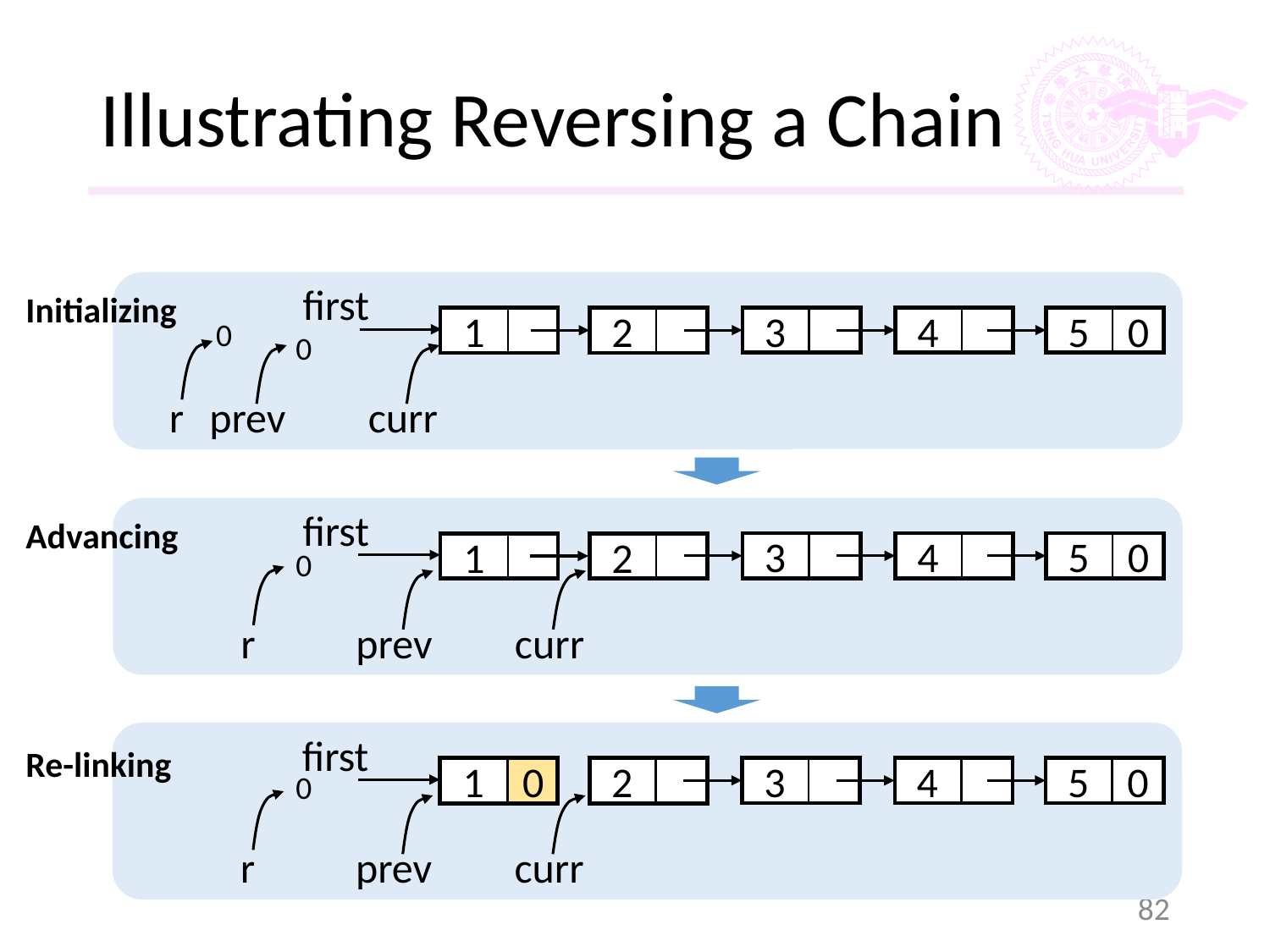

# Illustrating Reversing a Chain

first
Initializing
3

4

5

0
1

2

0
0

r
curr
prev

first
Advancing
3

4

5

0
1

2

0

r
curr
prev

first
Re-linking
3

4

5

0
1

0
2

0

r
curr
prev
82